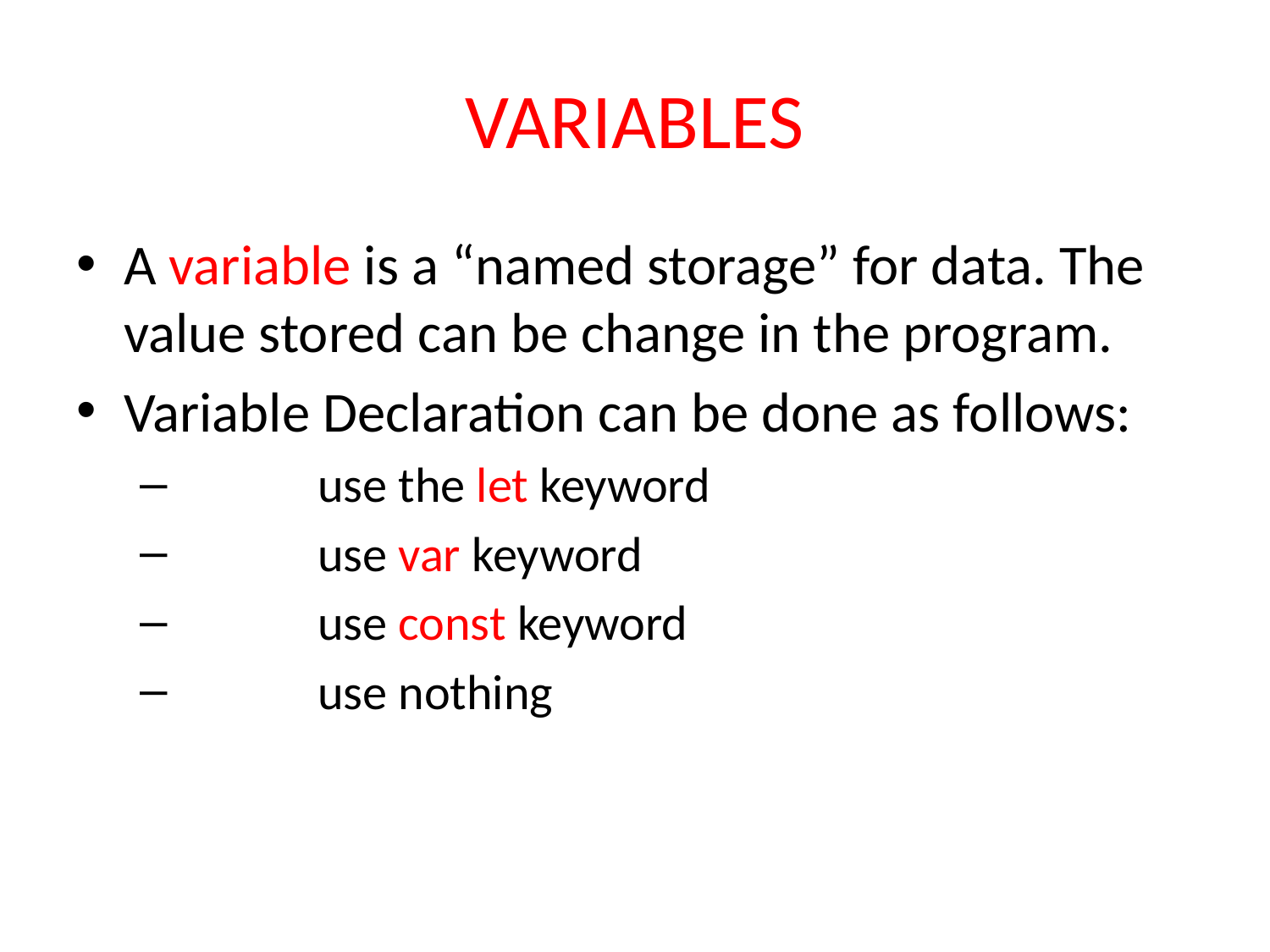

# VARIABLES
A variable is a “named storage” for data. The value stored can be change in the program.
Variable Declaration can be done as follows:
	 use the let keyword
	 use var keyword
	 use const keyword
	 use nothing